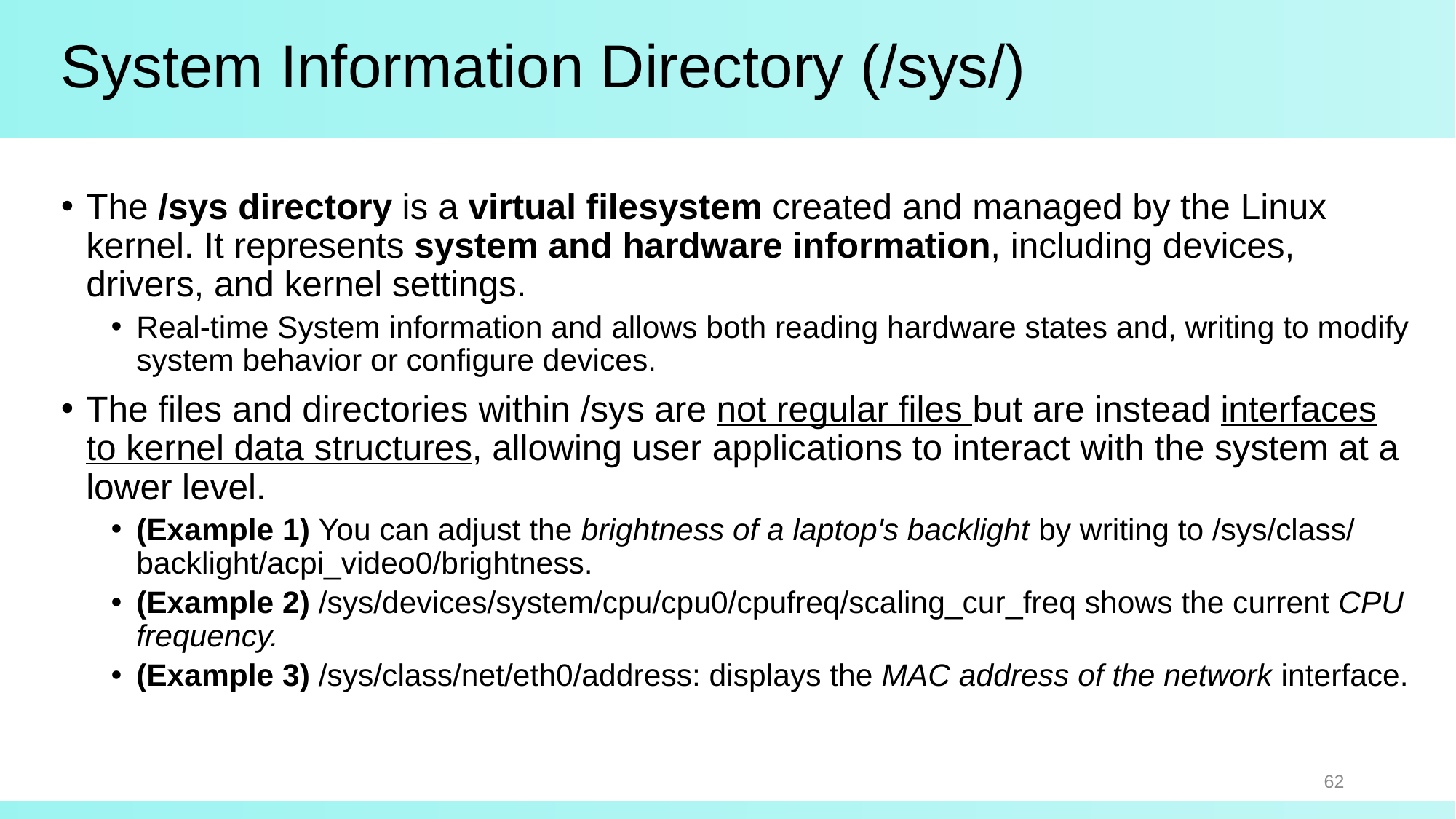

# System Information Directory (/sys/)
The /sys directory is a virtual filesystem created and managed by the Linux kernel. It represents system and hardware information, including devices, drivers, and kernel settings.
Real-time System information and allows both reading hardware states and, writing to modify system behavior or configure devices.
The files and directories within /sys are not regular files but are instead interfaces to kernel data structures, allowing user applications to interact with the system at a lower level.
(Example 1) You can adjust the brightness of a laptop's backlight by writing to /sys/class/backlight/acpi_video0/brightness.
(Example 2) /sys/devices/system/cpu/cpu0/cpufreq/scaling_cur_freq shows the current CPU frequency.
(Example 3) /sys/class/net/eth0/address: displays the MAC address of the network interface.
62